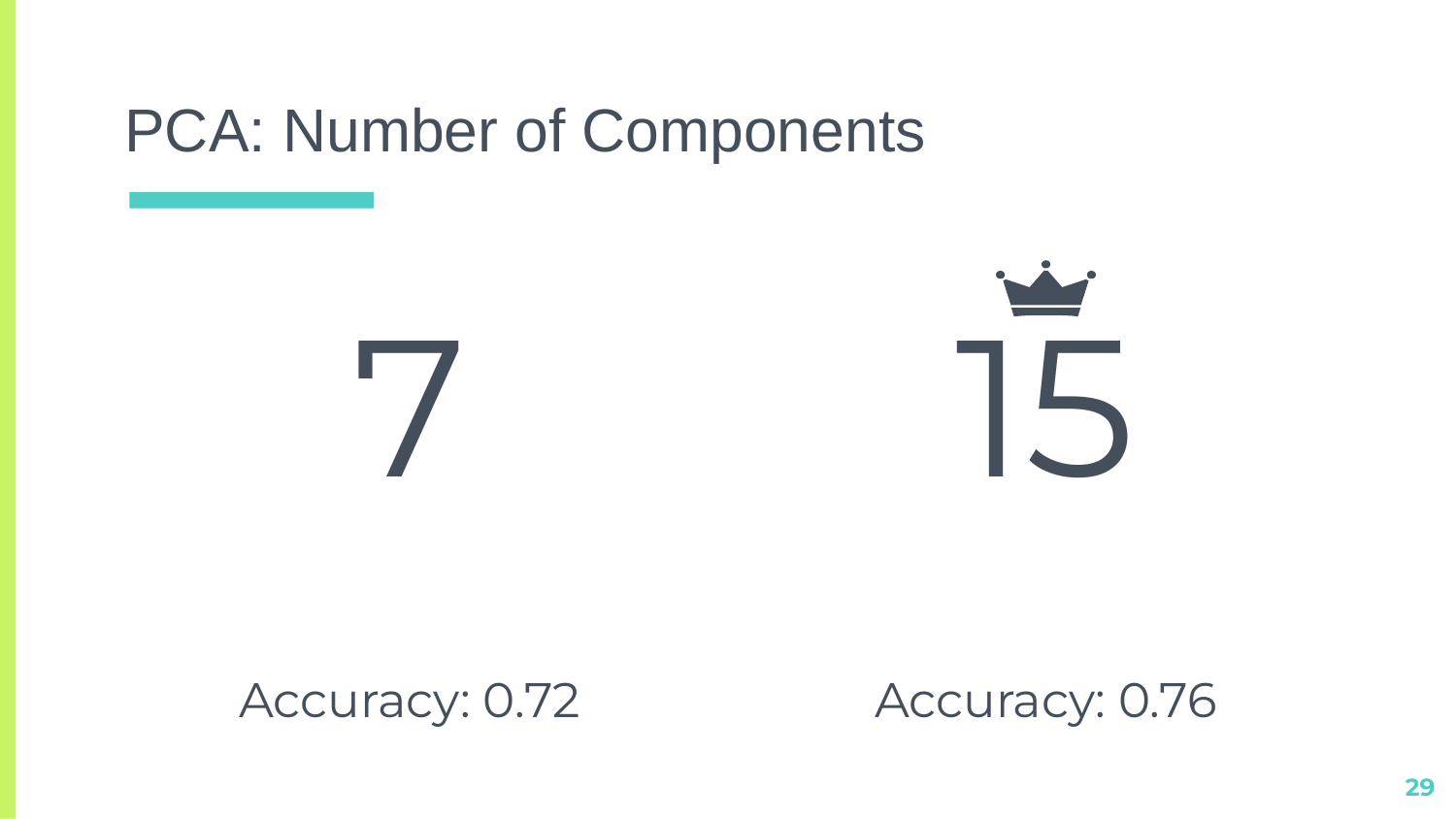

# PCA: Number of Components

7

Accuracy: 0.72
15

Accuracy: 0.76
29